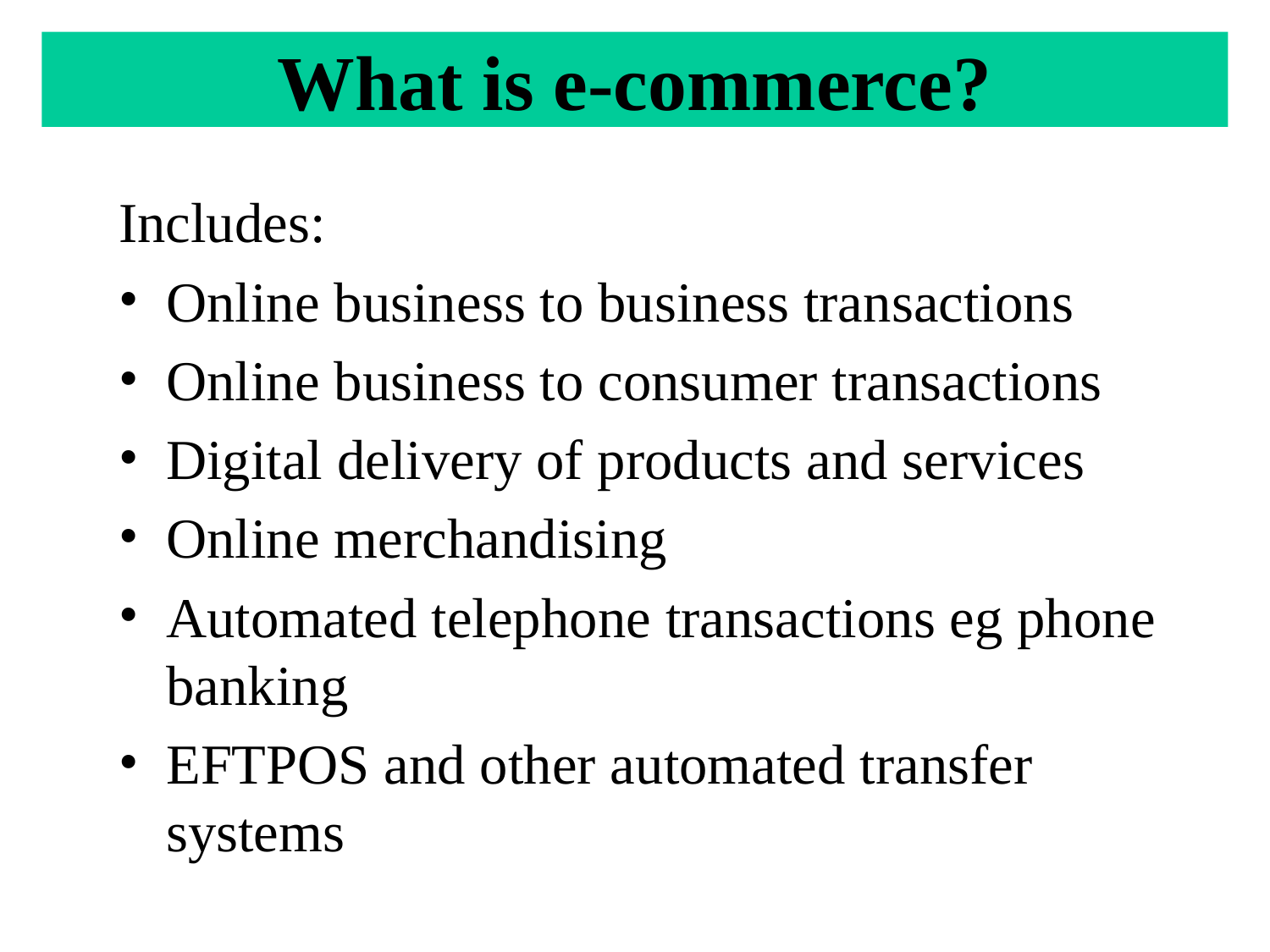

# What is e-commerce?
Includes:
Online business to business transactions
Online business to consumer transactions
Digital delivery of products and services
Online merchandising
Automated telephone transactions eg phone banking
EFTPOS and other automated transfer systems